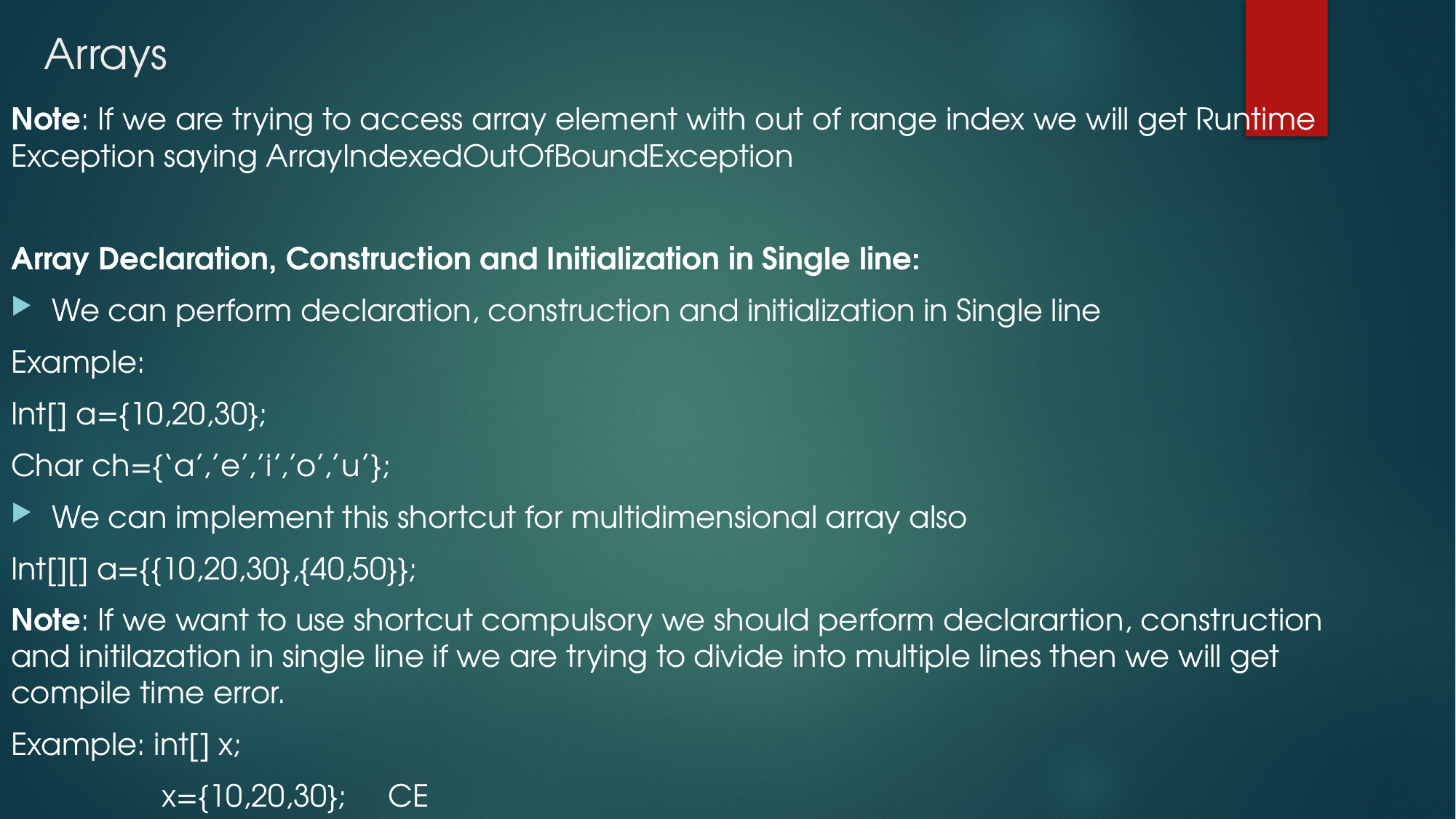

# Arrays
Note: If we are trying to access array element with out of range index we will get Runtime Exception saying ArrayIndexedOutOfBoundException

Array Declaration, Construction and Initialization in Single line:
We can perform declaration, construction and initialization in Single line
Example:
Int[] a={10,20,30};
Char ch={‘a’,’e’,’i’,’o’,’u’};
We can implement this shortcut for multidimensional array also
Int[][] a={{10,20,30},{40,50}};
Note: If we want to use shortcut compulsory we should perform declarartion, construction and initilazation in single line if we are trying to divide into multiple lines then we will get compile time error.
Example: int[] x;
                  x={10,20,30};     CE